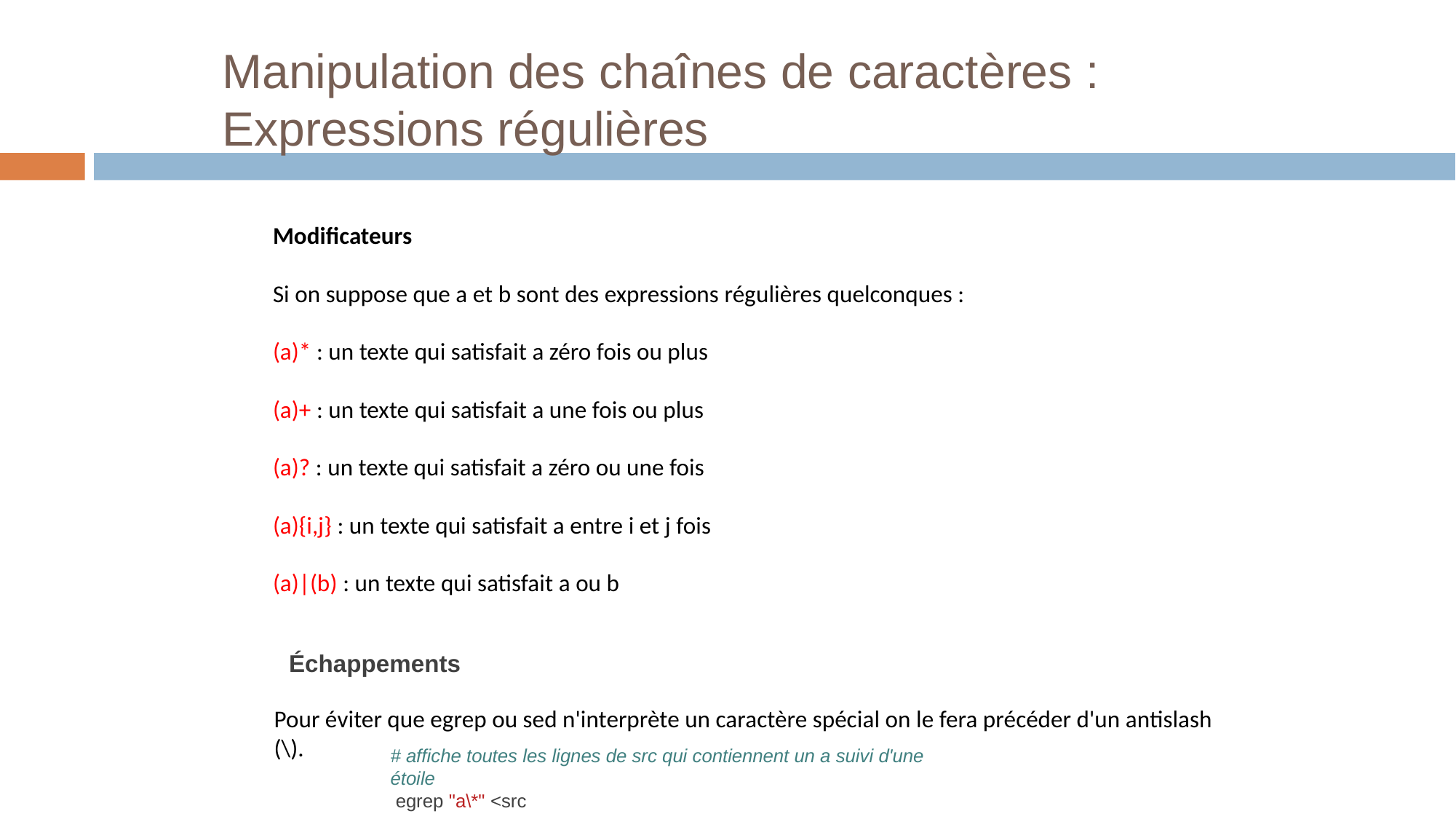

# Manipulation des chaînes de caractères : Expressions régulières
Modificateurs

Si on suppose que a et b sont des expressions régulières quelconques :

(a)* : un texte qui satisfait a zéro fois ou plus

(a)+ : un texte qui satisfait a une fois ou plus

(a)? : un texte qui satisfait a zéro ou une fois

(a){i,j} : un texte qui satisfait a entre i et j fois

(a)|(b) : un texte qui satisfait a ou b
Échappements
Pour éviter que egrep ou sed n'interprète un caractère spécial on le fera précéder d'un antislash (\).
# affiche toutes les lignes de src qui contiennent un a suivi d'une étoile
 egrep "a\*" <src